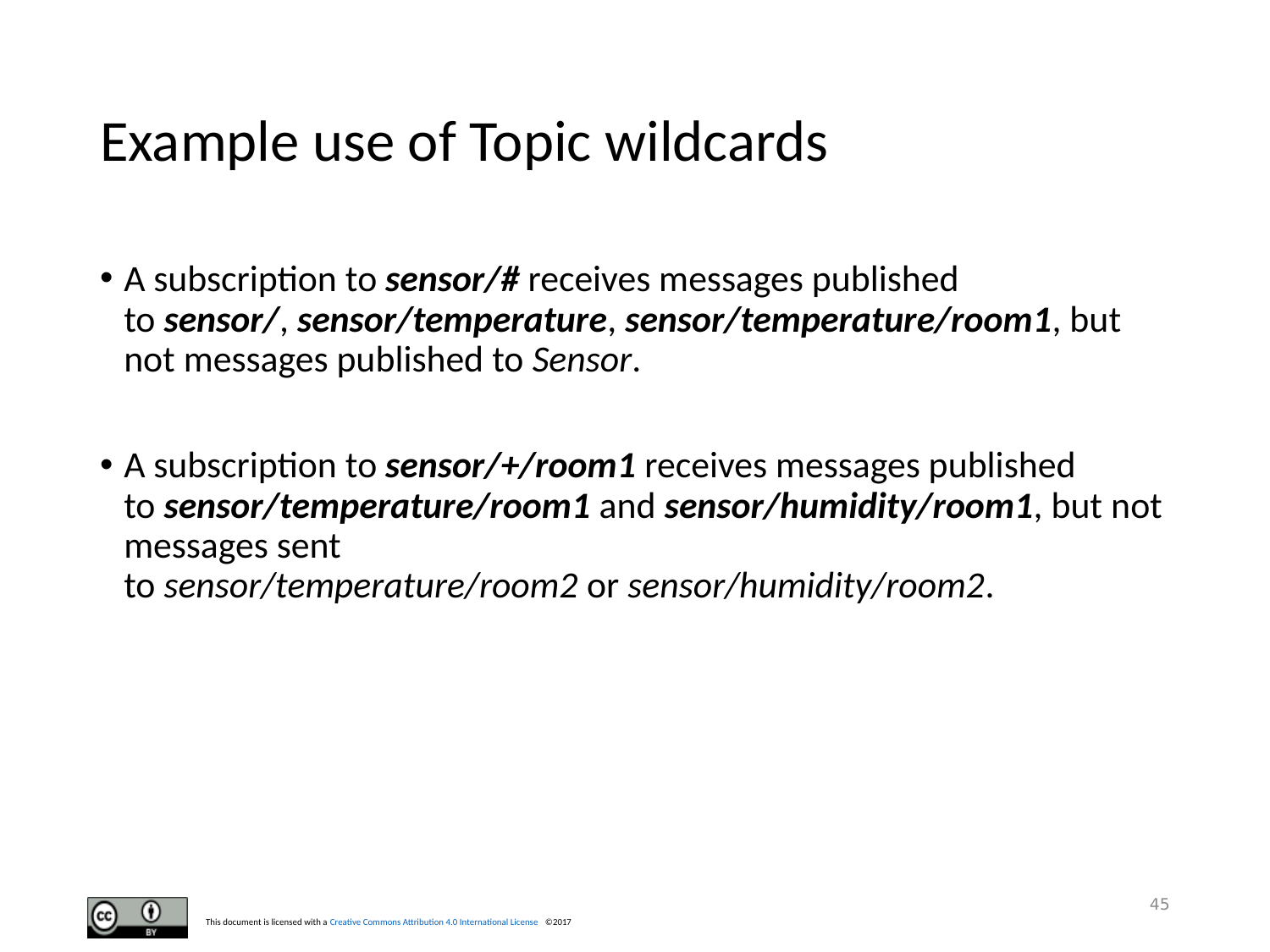

# Example use of Topic wildcards
A subscription to sensor/# receives messages published to sensor/, sensor/temperature, sensor/temperature/room1, but not messages published to Sensor.

A subscription to sensor/+/room1 receives messages published to sensor/temperature/room1 and sensor/humidity/room1, but not messages sent to sensor/temperature/room2 or sensor/humidity/room2.
45